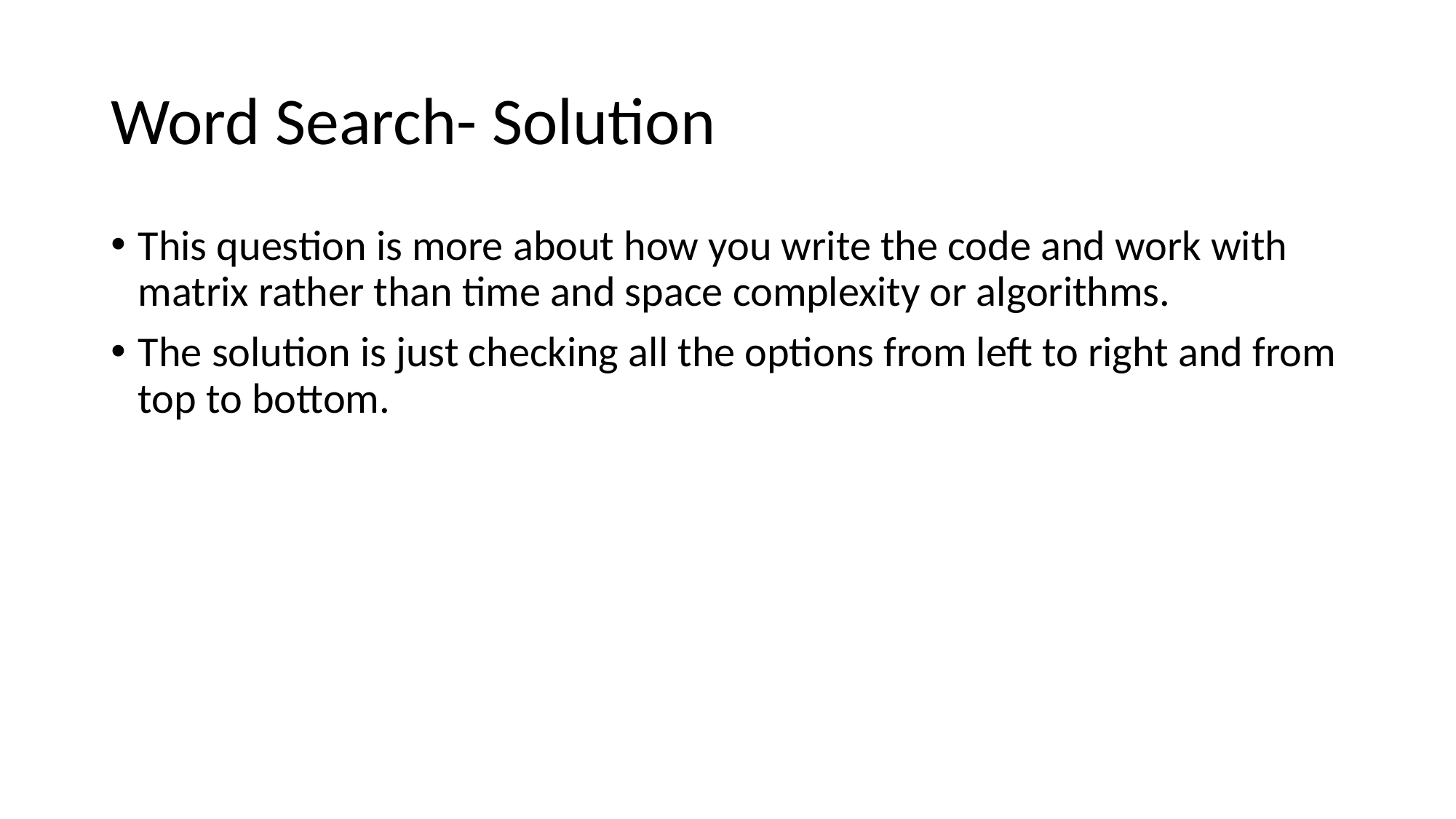

# Word Search- Solution
This question is more about how you write the code and work with matrix rather than time and space complexity or algorithms.
The solution is just checking all the options from left to right and from top to bottom.